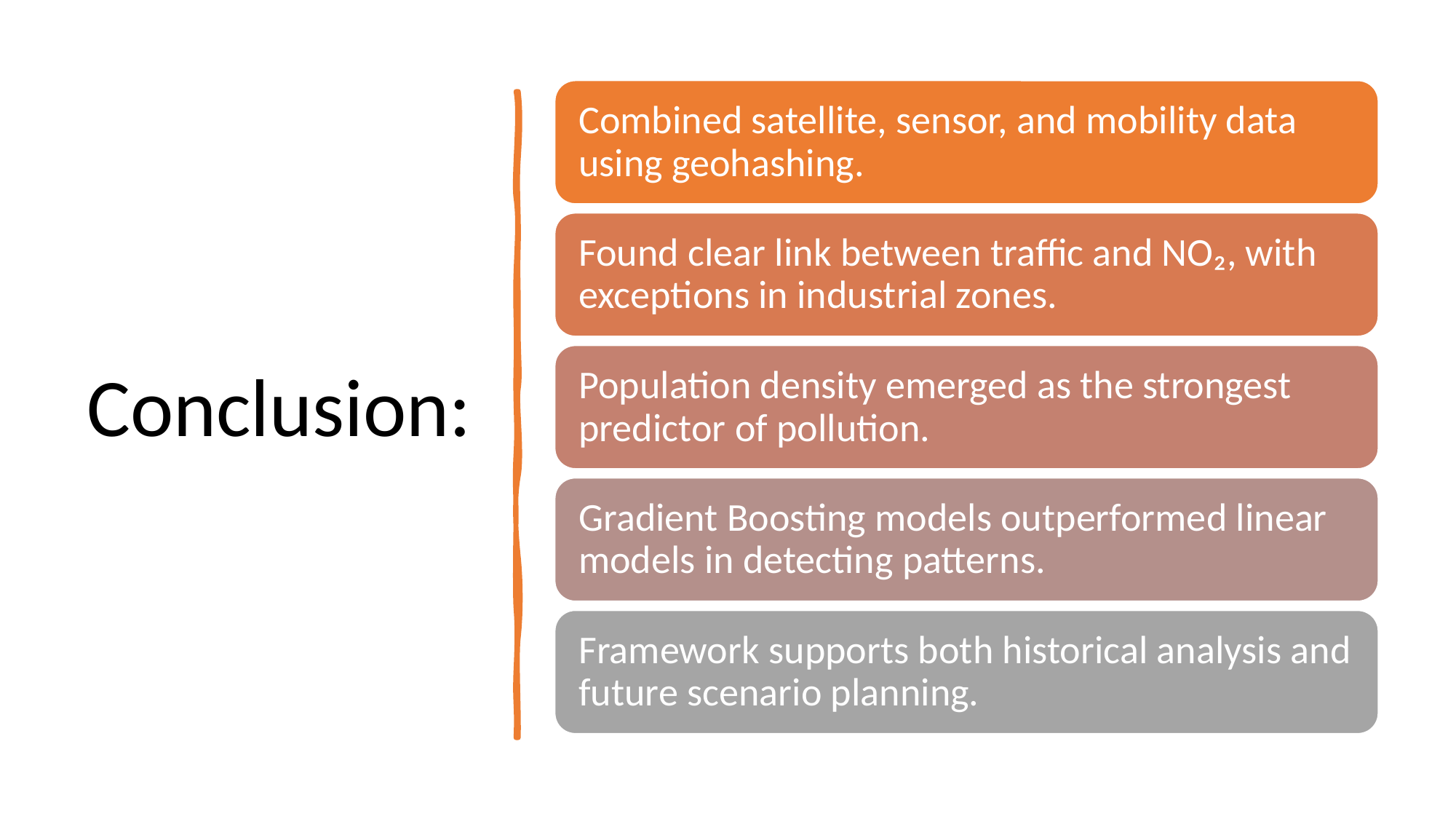

Combined satellite, sensor, and mobility data using geohashing.
Found clear link between traffic and NO₂, with exceptions in industrial zones.
Population density emerged as the strongest predictor of pollution.
Gradient Boosting models outperformed linear models in detecting patterns.
Framework supports both historical analysis and future scenario planning.
Conclusion: